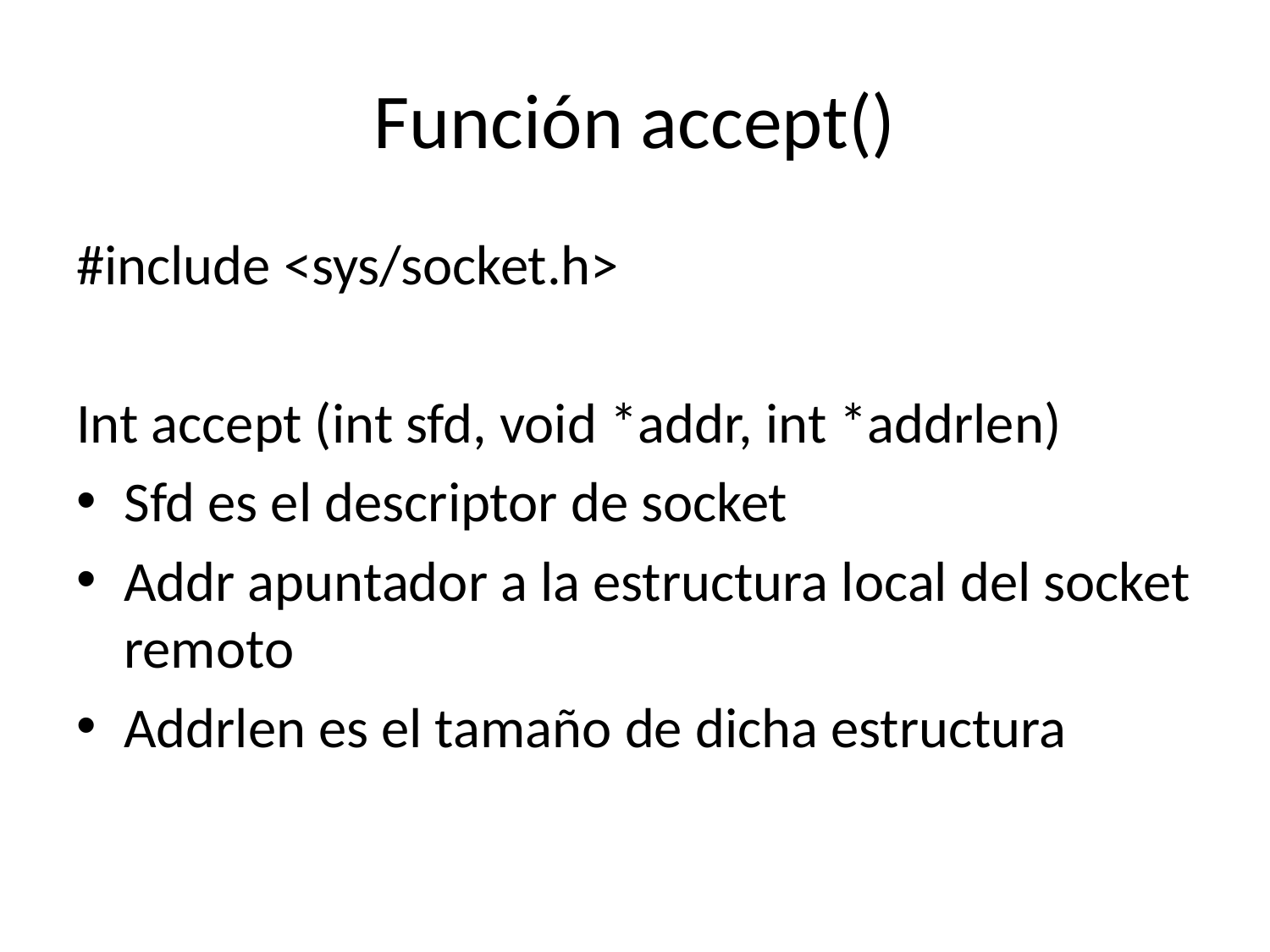

# Función accept()
#include <sys/socket.h>

Int accept (int sfd, void *addr, int *addrlen)
Sfd es el descriptor de socket
Addr apuntador a la estructura local del socket remoto
Addrlen es el tamaño de dicha estructura